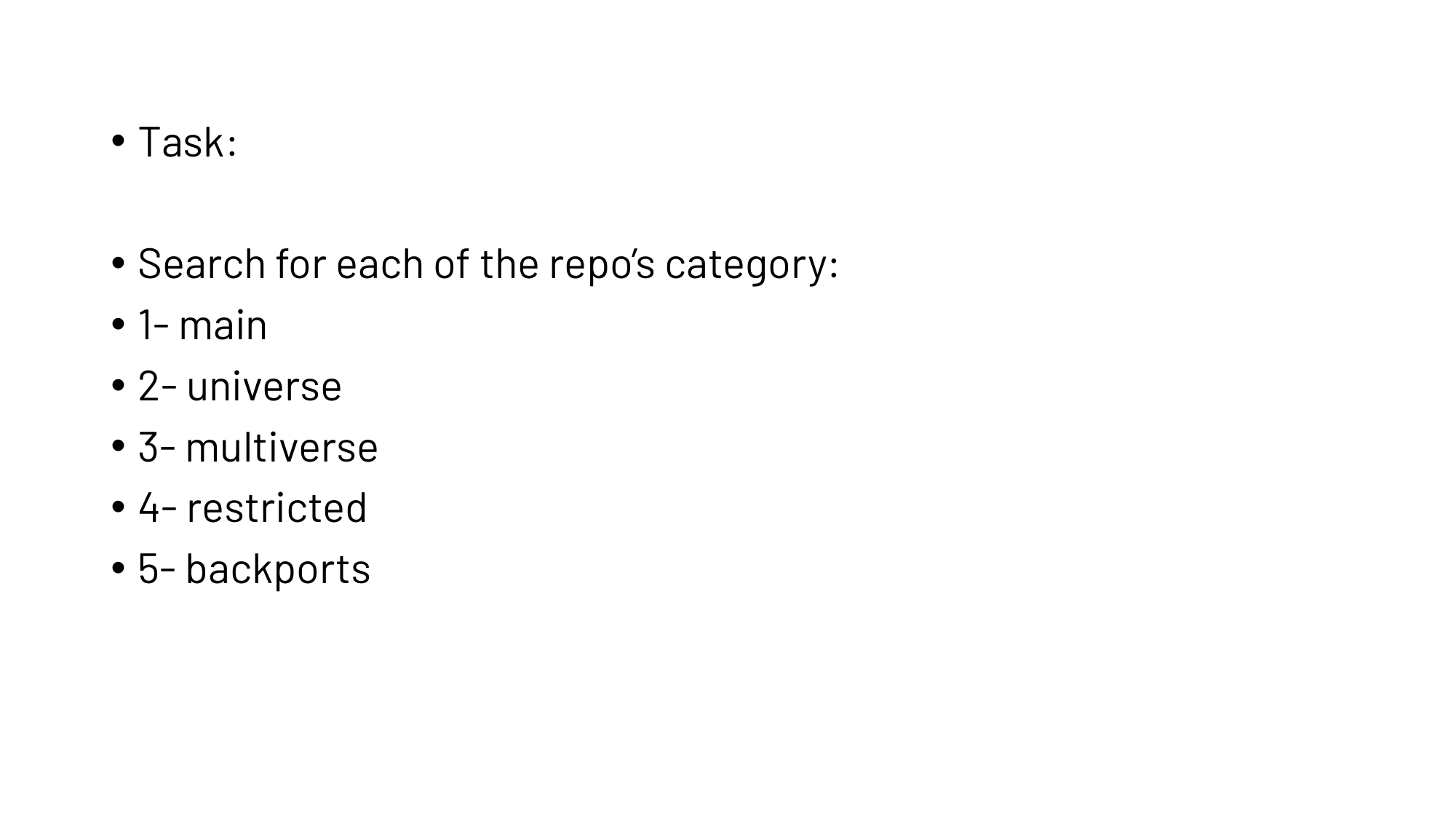

Task:

Search for each of the repo’s category:
1- main
2- universe
3- multiverse
4- restricted
5- backports